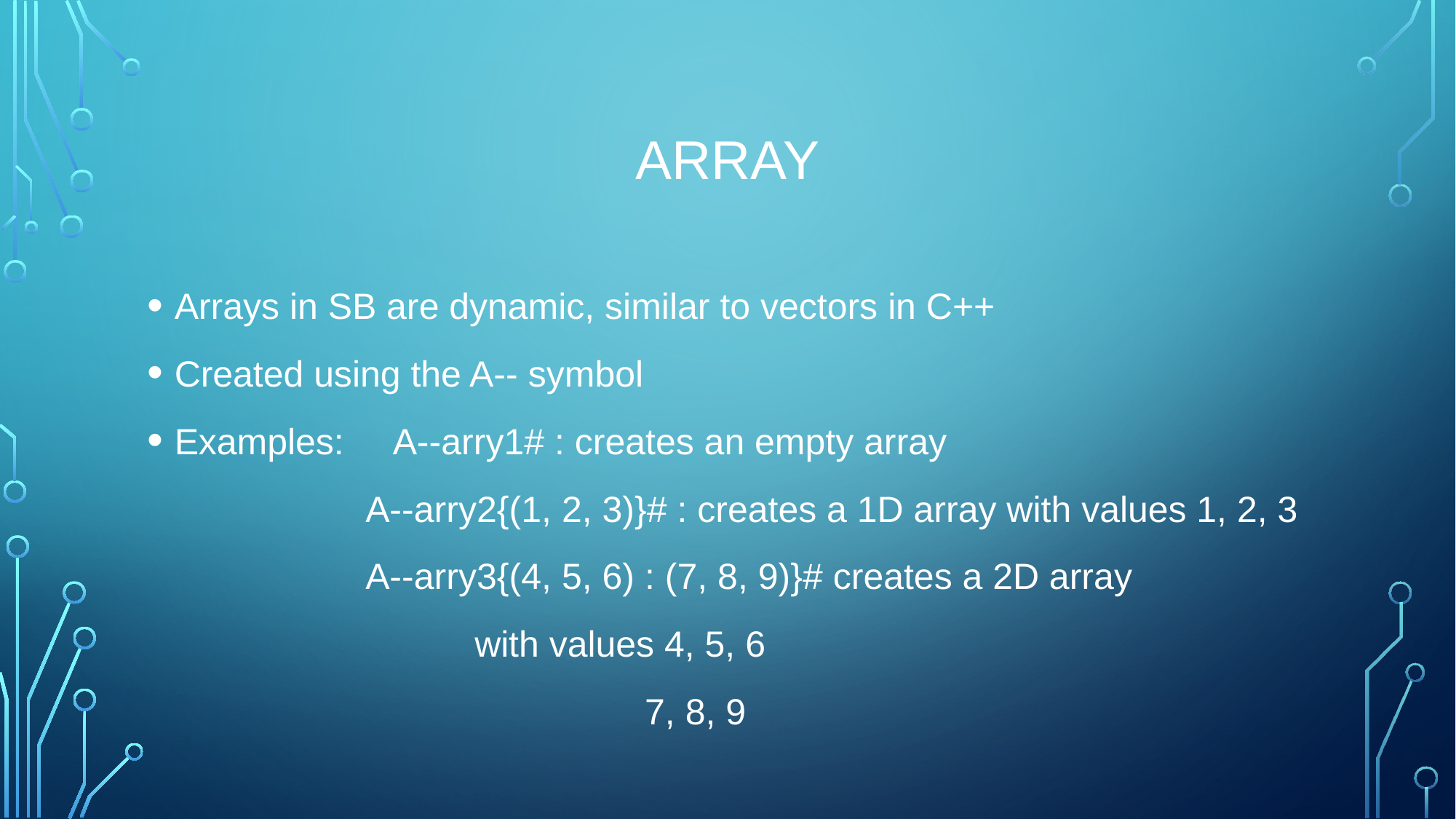

# Array
Arrays in SB are dynamic, similar to vectors in C++
Created using the A-- symbol
Examples: 	A--arry1# : creates an empty array
		A--arry2{(1, 2, 3)}# : creates a 1D array with values 1, 2, 3
		A--arry3{(4, 5, 6) : (7, 8, 9)}# creates a 2D array
			with values 4, 5, 6
				      7, 8, 9